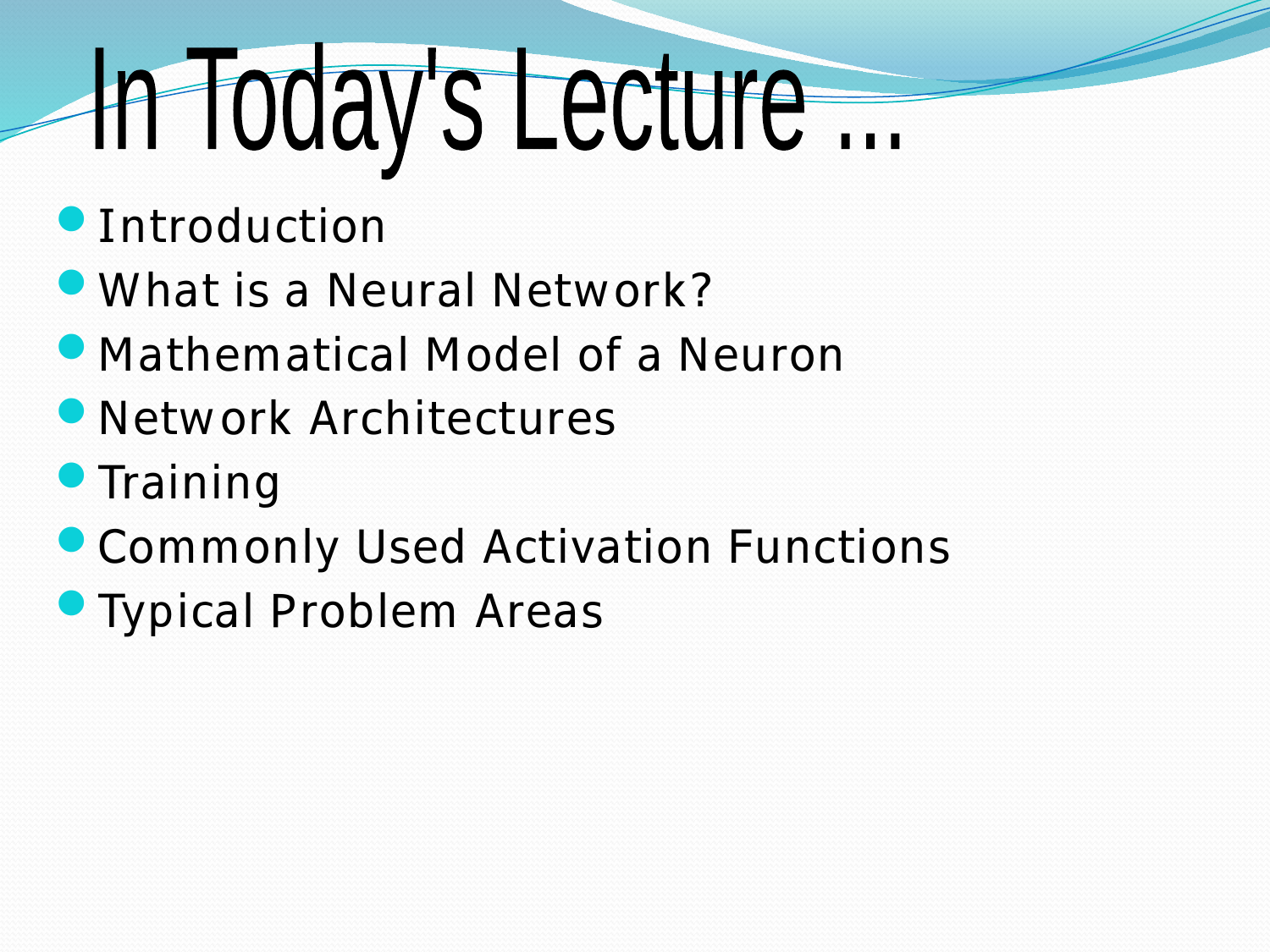

In Today's Lecture ...
Introduction
What is a Neural Network?
Mathematical Model of a Neuron
Network Architectures
Training
Commonly Used Activation Functions
Typical Problem Areas